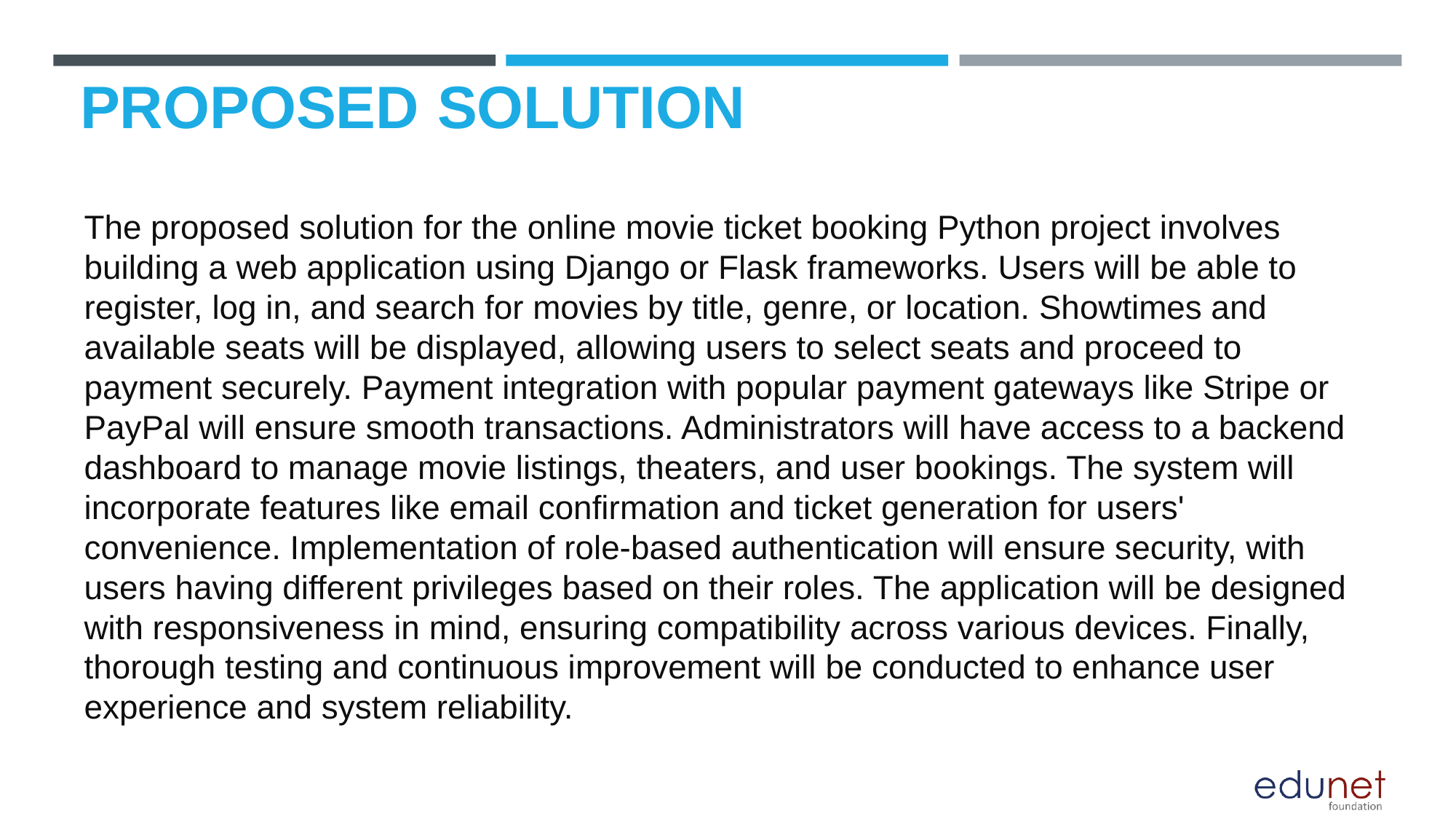

# PROPOSED SOLUTION
The proposed solution for the online movie ticket booking Python project involves building a web application using Django or Flask frameworks. Users will be able to register, log in, and search for movies by title, genre, or location. Showtimes and available seats will be displayed, allowing users to select seats and proceed to payment securely. Payment integration with popular payment gateways like Stripe or PayPal will ensure smooth transactions. Administrators will have access to a backend dashboard to manage movie listings, theaters, and user bookings. The system will incorporate features like email confirmation and ticket generation for users' convenience. Implementation of role-based authentication will ensure security, with users having different privileges based on their roles. The application will be designed with responsiveness in mind, ensuring compatibility across various devices. Finally, thorough testing and continuous improvement will be conducted to enhance user experience and system reliability.